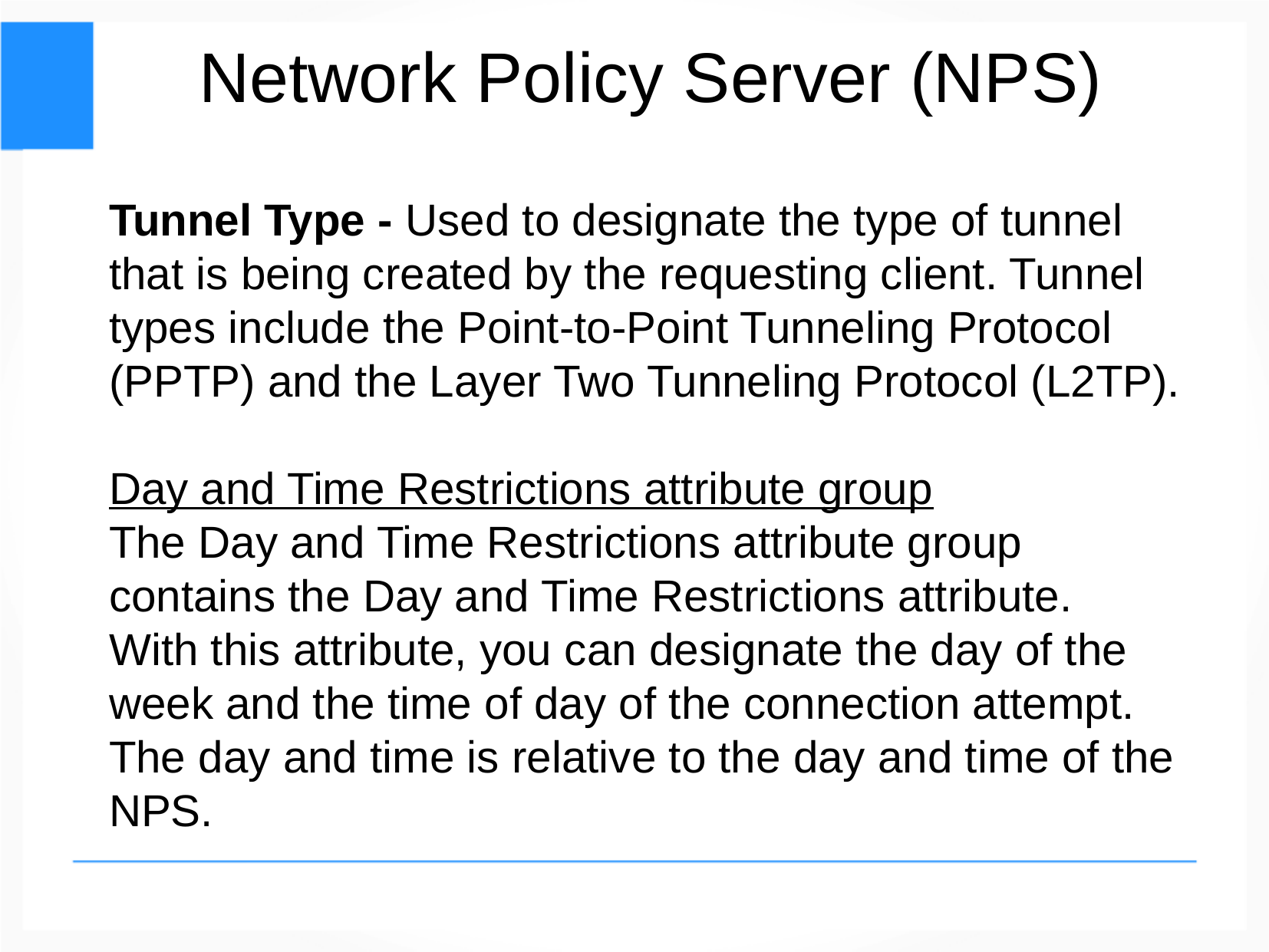

Network Policy Server (NPS)
Tunnel Type - Used to designate the type of tunnel that is being created by the requesting client. Tunnel types include the Point-to-Point Tunneling Protocol (PPTP) and the Layer Two Tunneling Protocol (L2TP).

Day and Time Restrictions attribute group
The Day and Time Restrictions attribute group contains the Day and Time Restrictions attribute.
With this attribute, you can designate the day of the week and the time of day of the connection attempt. The day and time is relative to the day and time of the NPS.